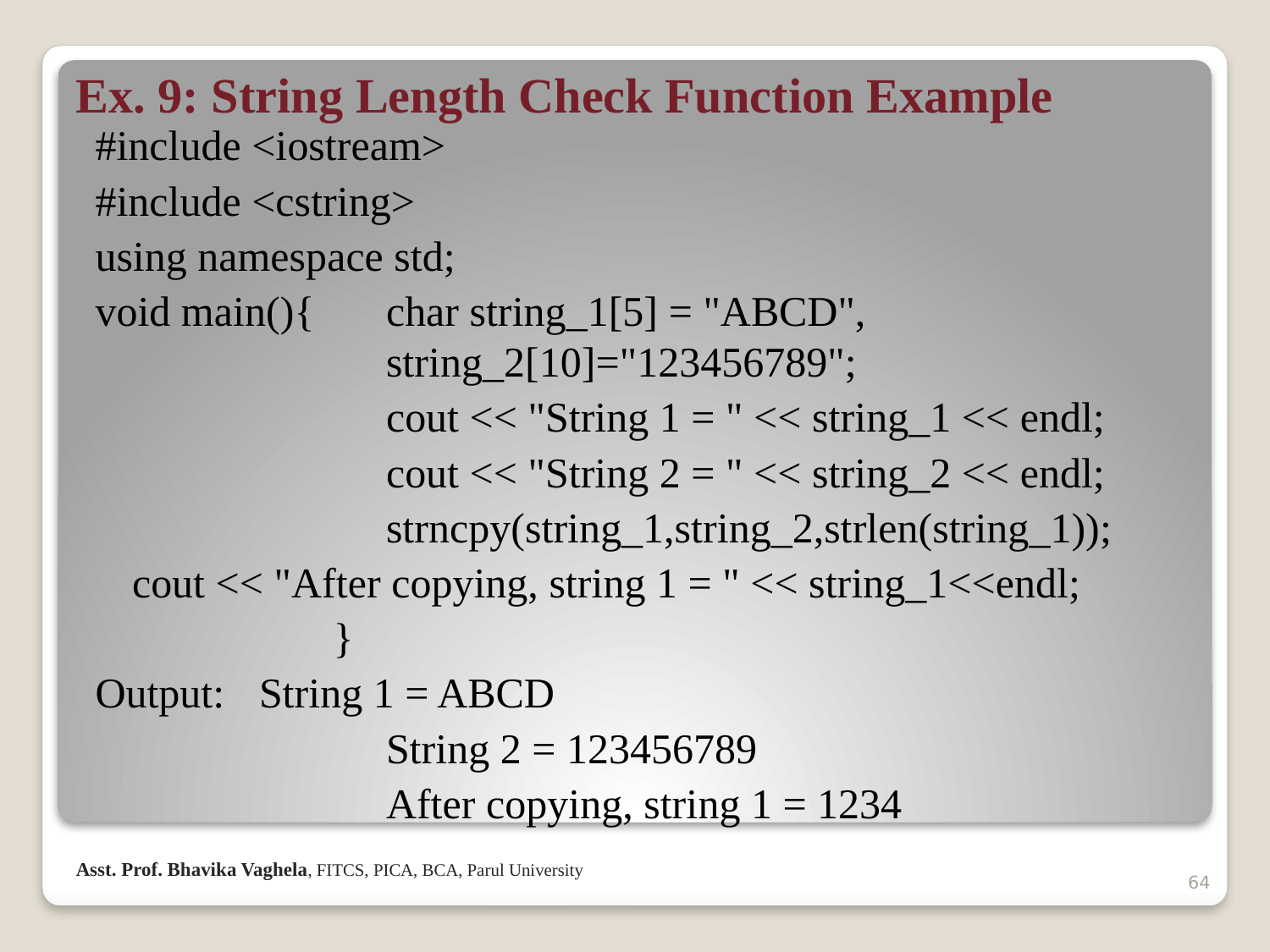

# Ex. 9: String Length Check Function Example
#include <iostream>
#include <cstring>
using namespace std;
void main(){ 	char string_1[5] = "ABCD", 				            string_2[10]="123456789";
   			cout << "String 1 = " << string_1 << endl;
			cout << "String 2 = " << string_2 << endl;
			strncpy(string_1,string_2,strlen(string_1));
	cout << "After copying, string 1 = " << string_1<<endl;
		       }
Output:	String 1 = ABCD
			String 2 = 123456789
			After copying, string 1 = 1234
Asst. Prof. Bhavika Vaghela, FITCS, PICA, BCA, Parul University
64